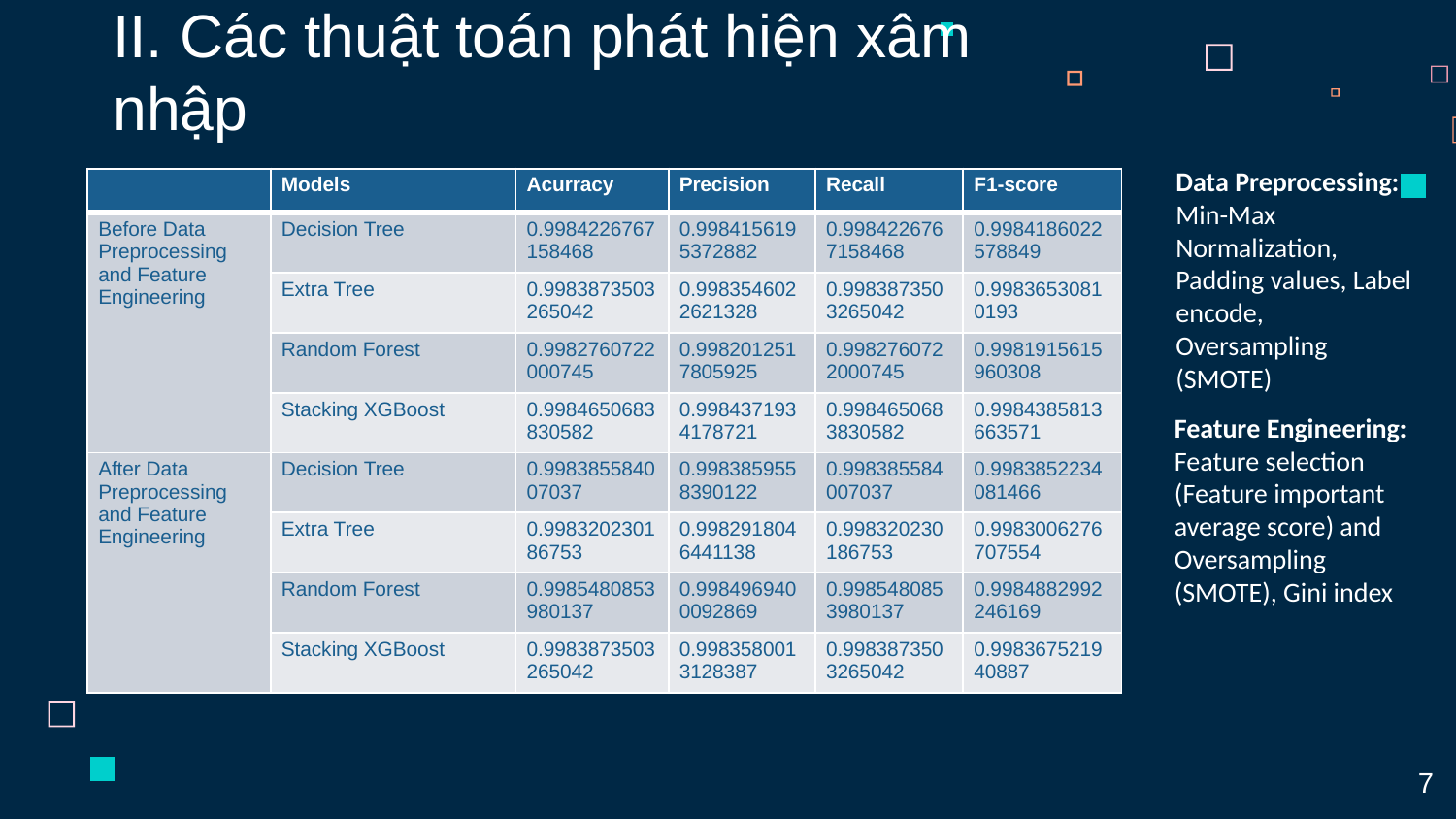

# II. Các thuật toán phát hiện xâm nhập
Data Preprocessing: Min-Max Normalization, Padding values, Label encode, Oversampling (SMOTE)
|  | Models | Acurracy | Precision | Recall | F1-score |
| --- | --- | --- | --- | --- | --- |
| Before Data Preprocessing and Feature Engineering | Decision Tree | 0.9984226767158468 | 0.9984156195372882 | 0.9984226767158468 | 0.9984186022578849 |
|  | Extra Tree | 0.9983873503265042 | 0.9983546022621328 | 0.9983873503265042 | 0.99836530810193 |
|  | Random Forest | 0.9982760722000745 | 0.9982012517805925 | 0.9982760722000745 | 0.9981915615960308 |
|  | Stacking XGBoost | 0.9984650683830582 | 0.9984371934178721 | 0.9984650683830582 | 0.9984385813663571 |
| After Data Preprocessing and Feature Engineering | Decision Tree | 0.998385584007037 | 0.9983859558390122 | 0.998385584007037 | 0.9983852234081466 |
|  | Extra Tree | 0.998320230186753 | 0.9982918046441138 | 0.998320230186753 | 0.9983006276707554 |
|  | Random Forest | 0.9985480853980137 | 0.9984969400092869 | 0.9985480853980137 | 0.9984882992246169 |
|  | Stacking XGBoost | 0.9983873503265042 | 0.9983580013128387 | 0.9983873503265042 | 0.998367521940887 |
Feature Engineering: Feature selection (Feature important average score) and Oversampling (SMOTE), Gini index
7